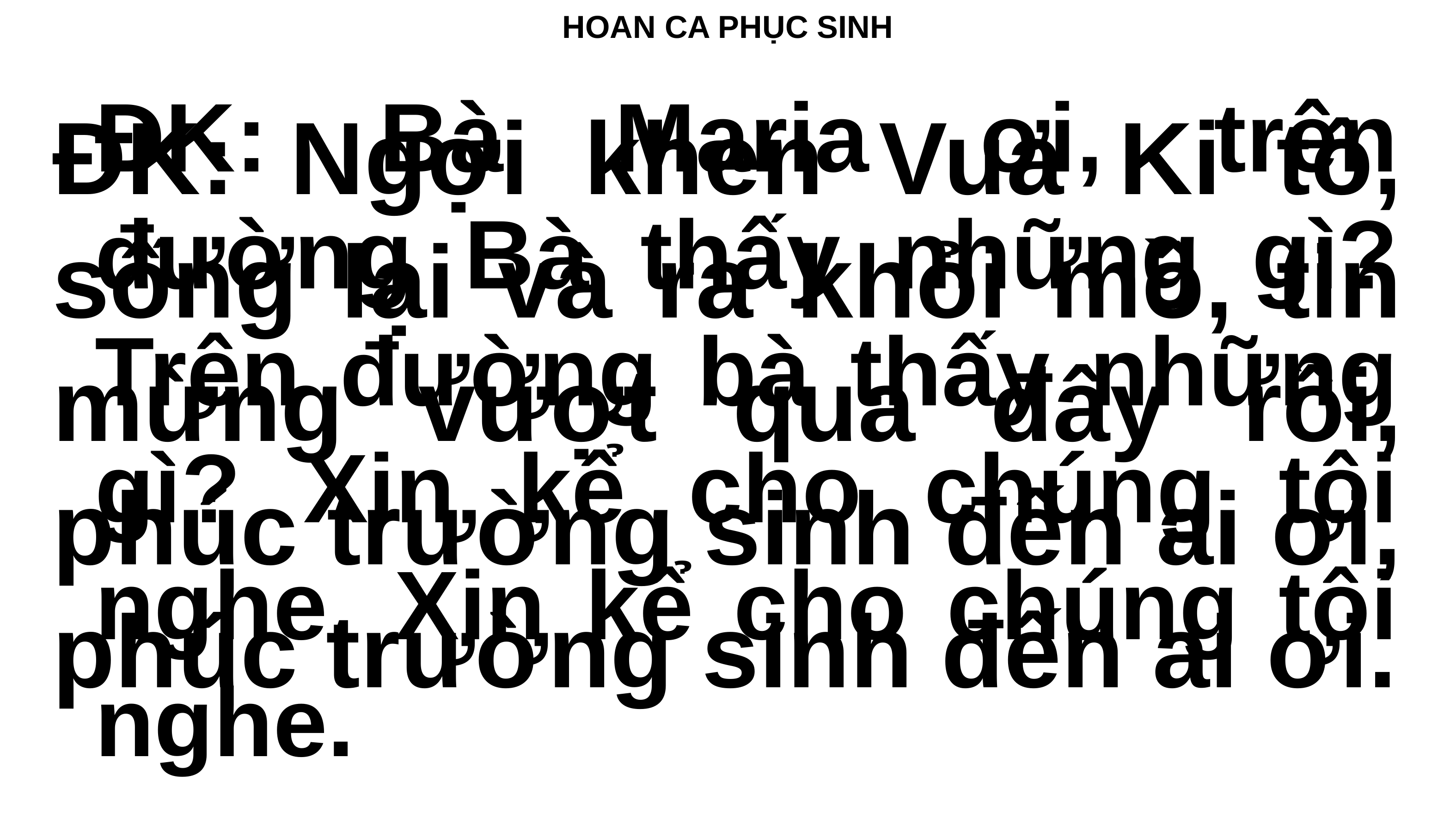

# HOAN CA PHỤC SINH
	ĐK: Bà Maria ơi, trên đường Bà thấy những gì? Trên đường bà thấy những gì? Xin kể cho chúng tôi nghe. Xin kể cho chúng tôi nghe.

ĐK: Ngợi khen Vua Ki tô, sống lại và ra khỏi mồ, tin mừng vượt qua đây rồi, phúc trường sinh đến ai ơi, phúc trường sinh đến ai ơi.